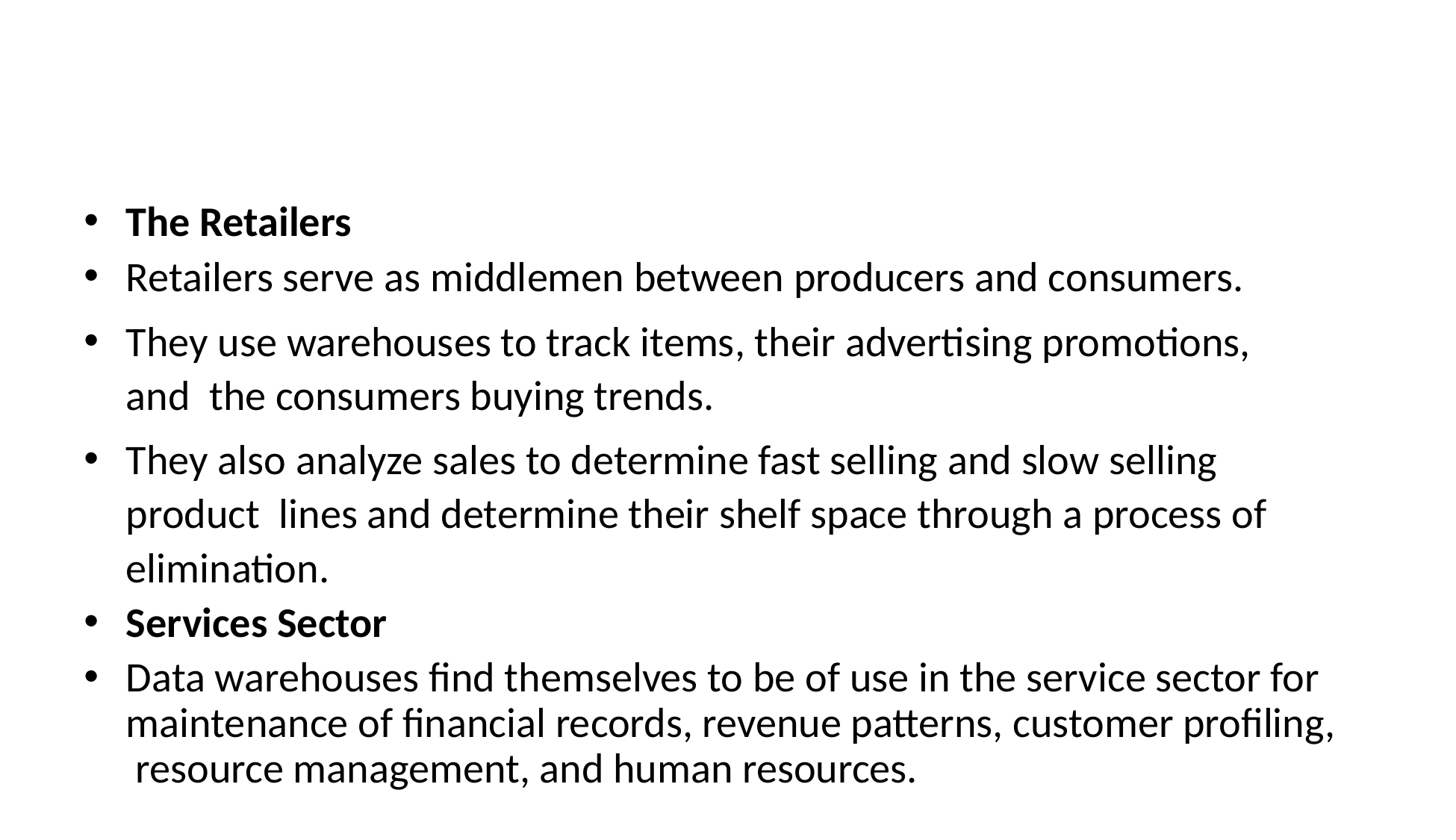

The Retailers
Retailers serve as middlemen between producers and consumers.
They use warehouses to track items, their advertising promotions, and  the consumers buying trends.
They also analyze sales to determine fast selling and slow selling product  lines and determine their shelf space through a process of elimination.
Services Sector
Data warehouses find themselves to be of use in the service sector for  maintenance of financial records, revenue patterns, customer profiling,  resource management, and human resources.